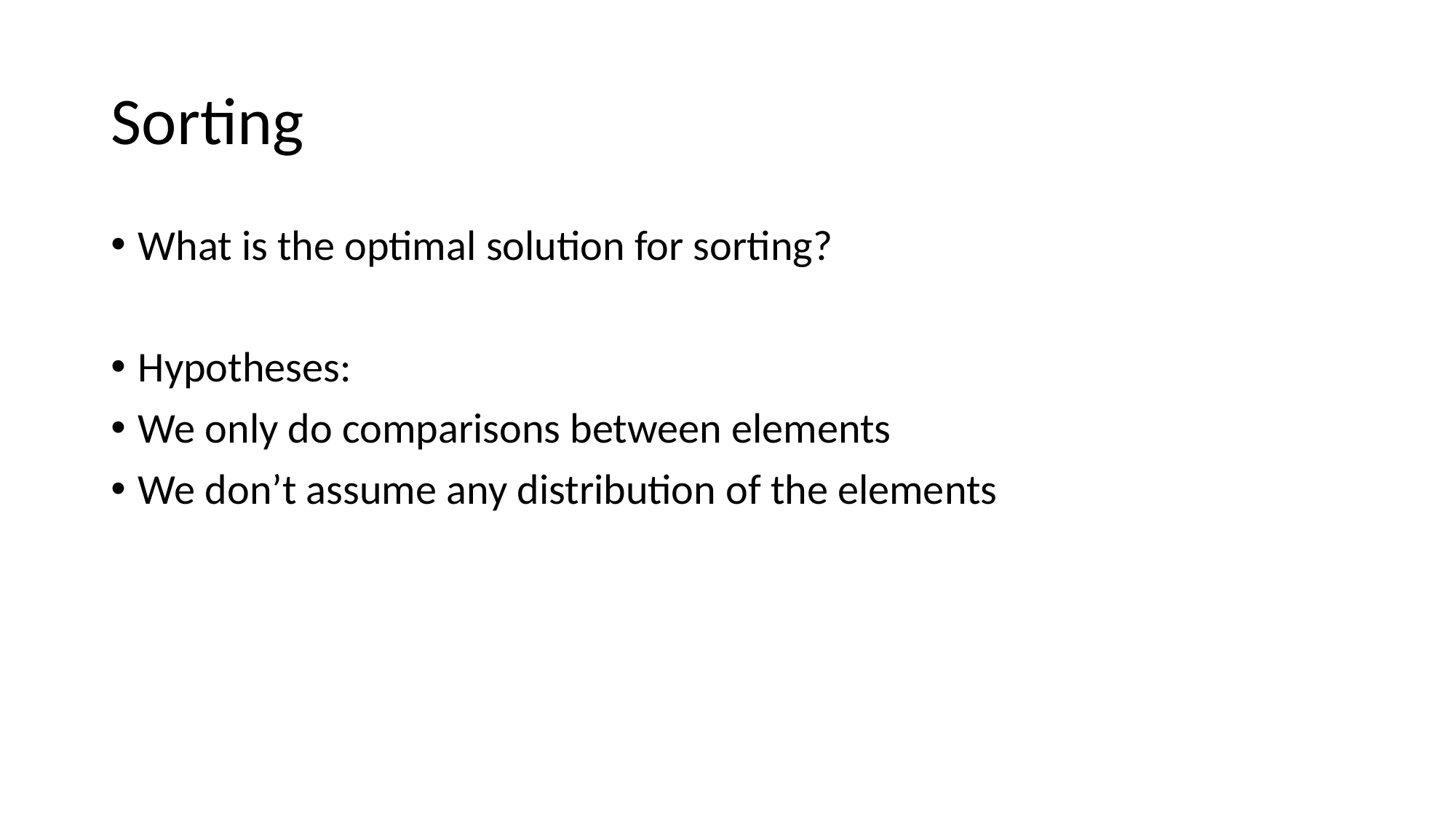

# Sorting
What is the optimal solution for sorting?

Hypotheses:
We only do comparisons between elements
We don’t assume any distribution of the elements